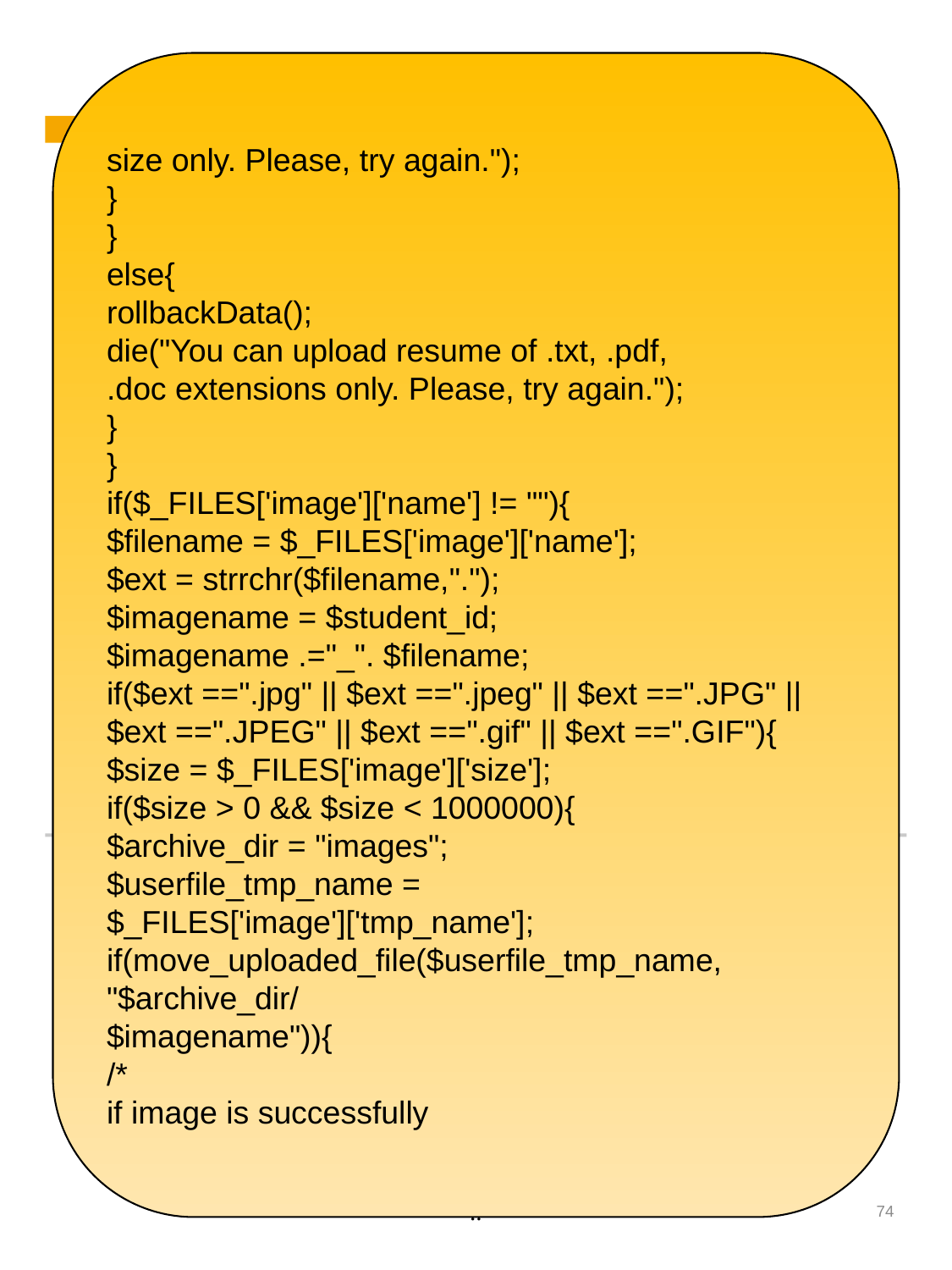

size only. Please, try again.");
}
}
else{
rollbackData();
die("You can upload resume of .txt, .pdf,
.doc extensions only. Please, try again.");
}
}
if($_FILES['image']['name'] != ""){
$filename = $_FILES['image']['name'];
$ext = strrchr($filename,".");
$imagename = $student_id;
$imagename .="_". $filename;
if($ext ==".jpg" || $ext ==".jpeg" || $ext ==".JPG" ||
$ext ==".JPEG" || $ext ==".gif" || $ext ==".GIF"){
$size = $_FILES['image']['size'];
if($size > 0 && $size < 1000000){
$archive_dir = "images";
$userfile_tmp_name =
$_FILES['image']['tmp_name'];
if(move_uploaded_file($userfile_tmp_name, "$archive_dir/
$imagename")){
/*
if image is successfully
..
74